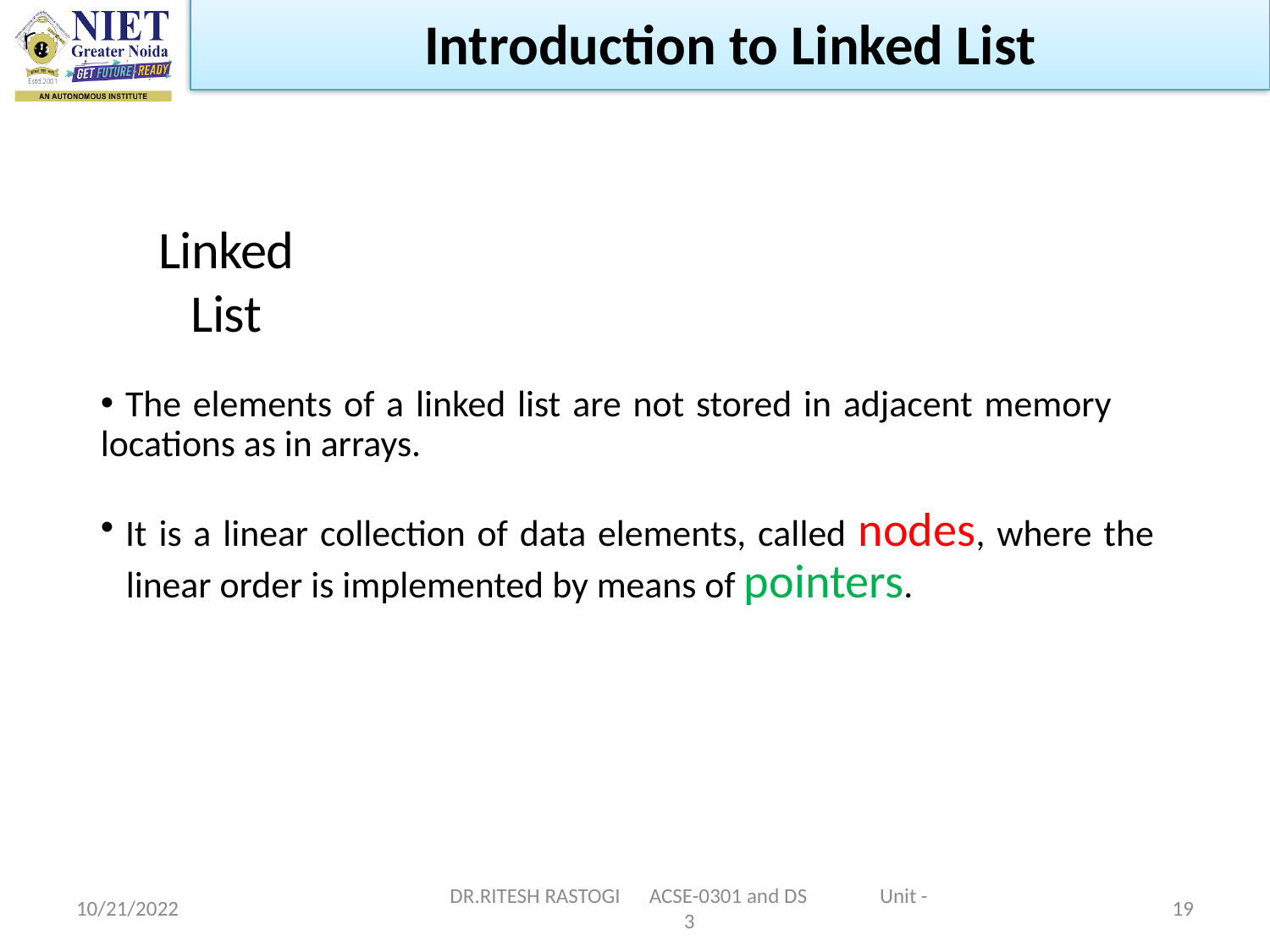

Introduction to Linked List
# Linked List
 The elements of a linked list are not stored in adjacent memory   	locations as in arrays.

 It is a linear collection of data elements, called nodes, where the  	linear order is implemented by means of pointers.
10/21/2022
DR.RITESH RASTOGI      ACSE-0301 and DS               Unit -3
19